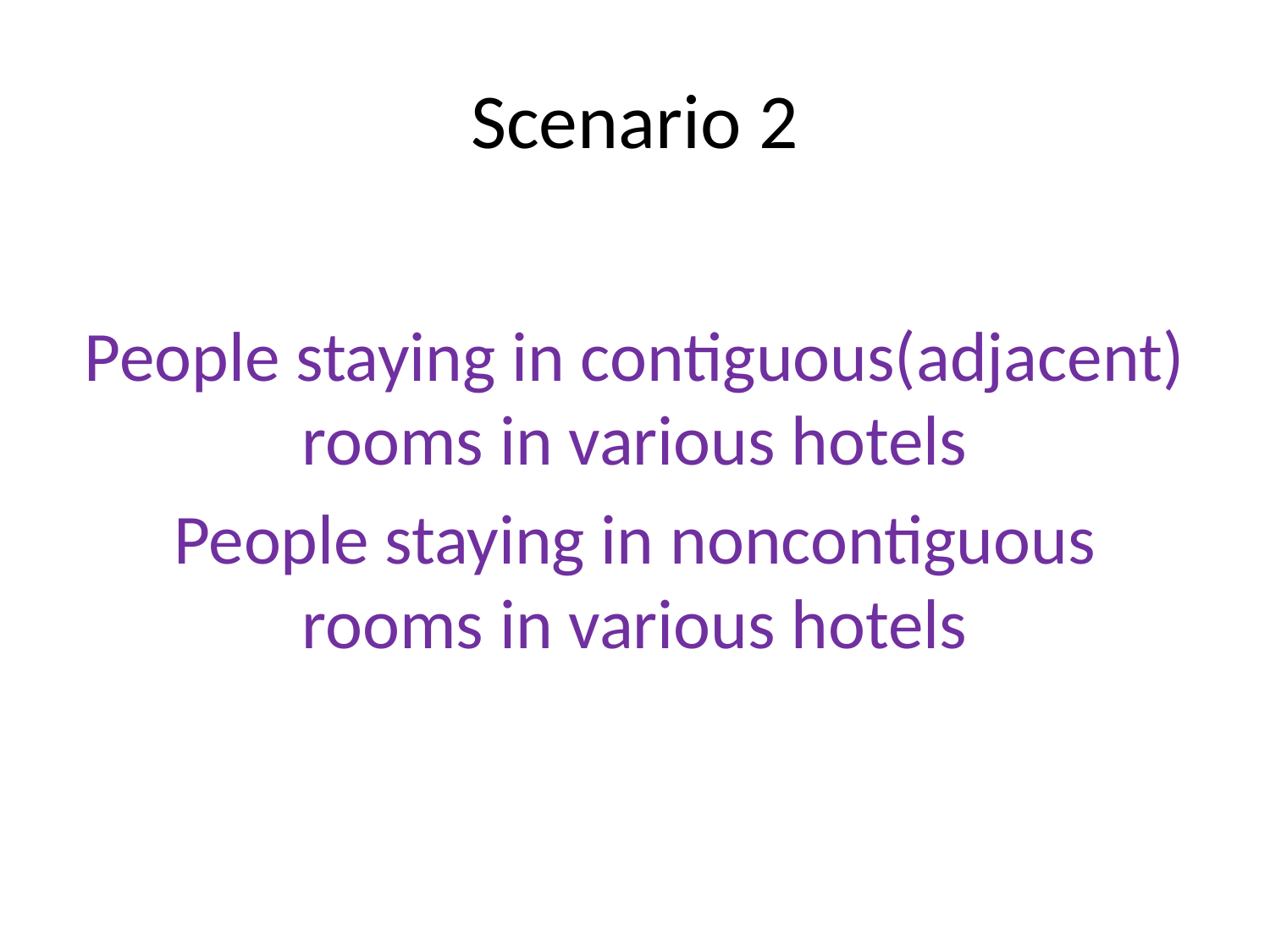

# Scenario 2

People staying in contiguous(adjacent) rooms in various hotels
People staying in noncontiguous rooms in various hotels